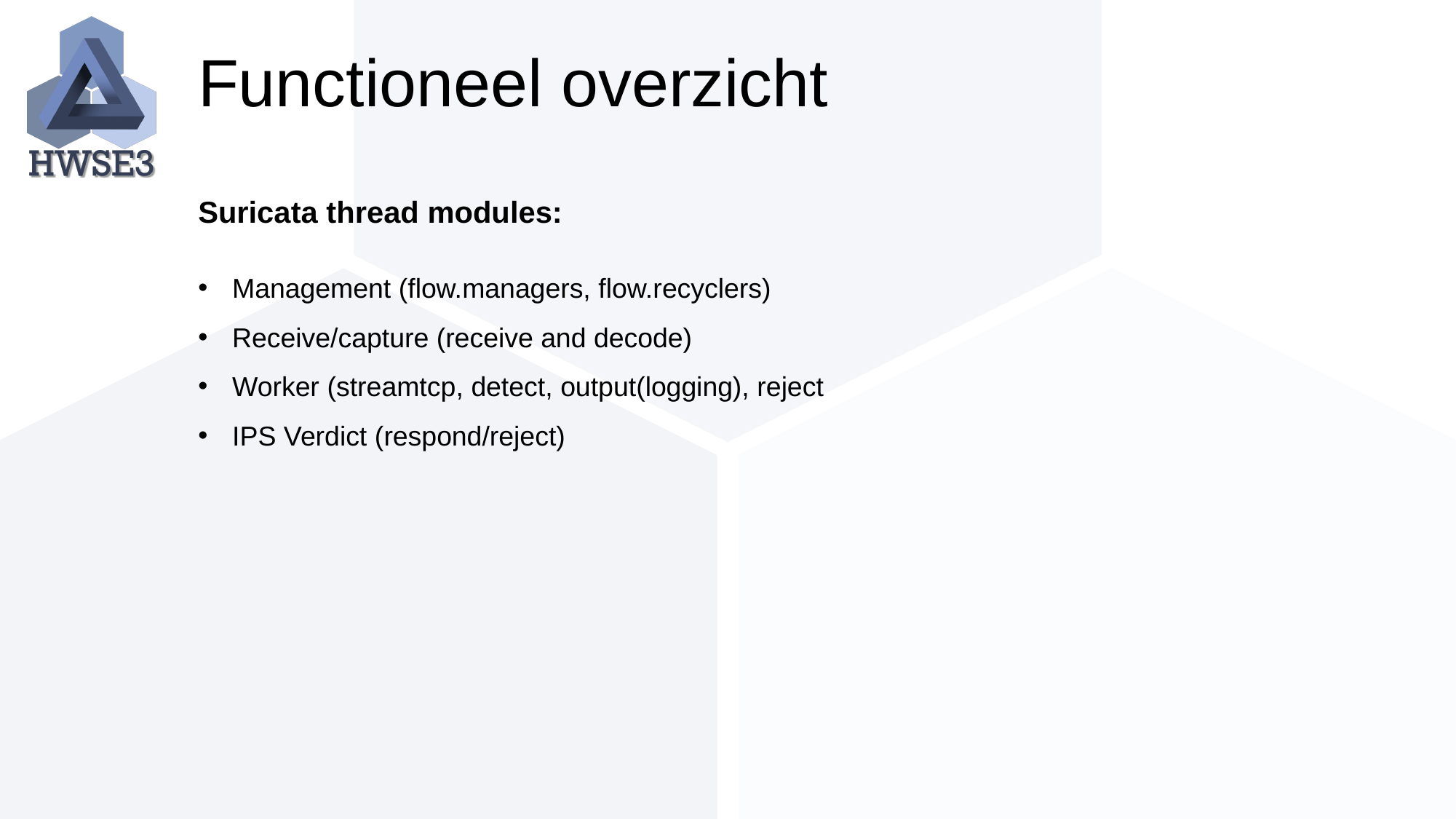

# Functioneel overzicht
Suricata thread modules:

Management (flow.managers, flow.recyclers)
Receive/capture (receive and decode)
Worker (streamtcp, detect, output(logging), reject
IPS Verdict (respond/reject)